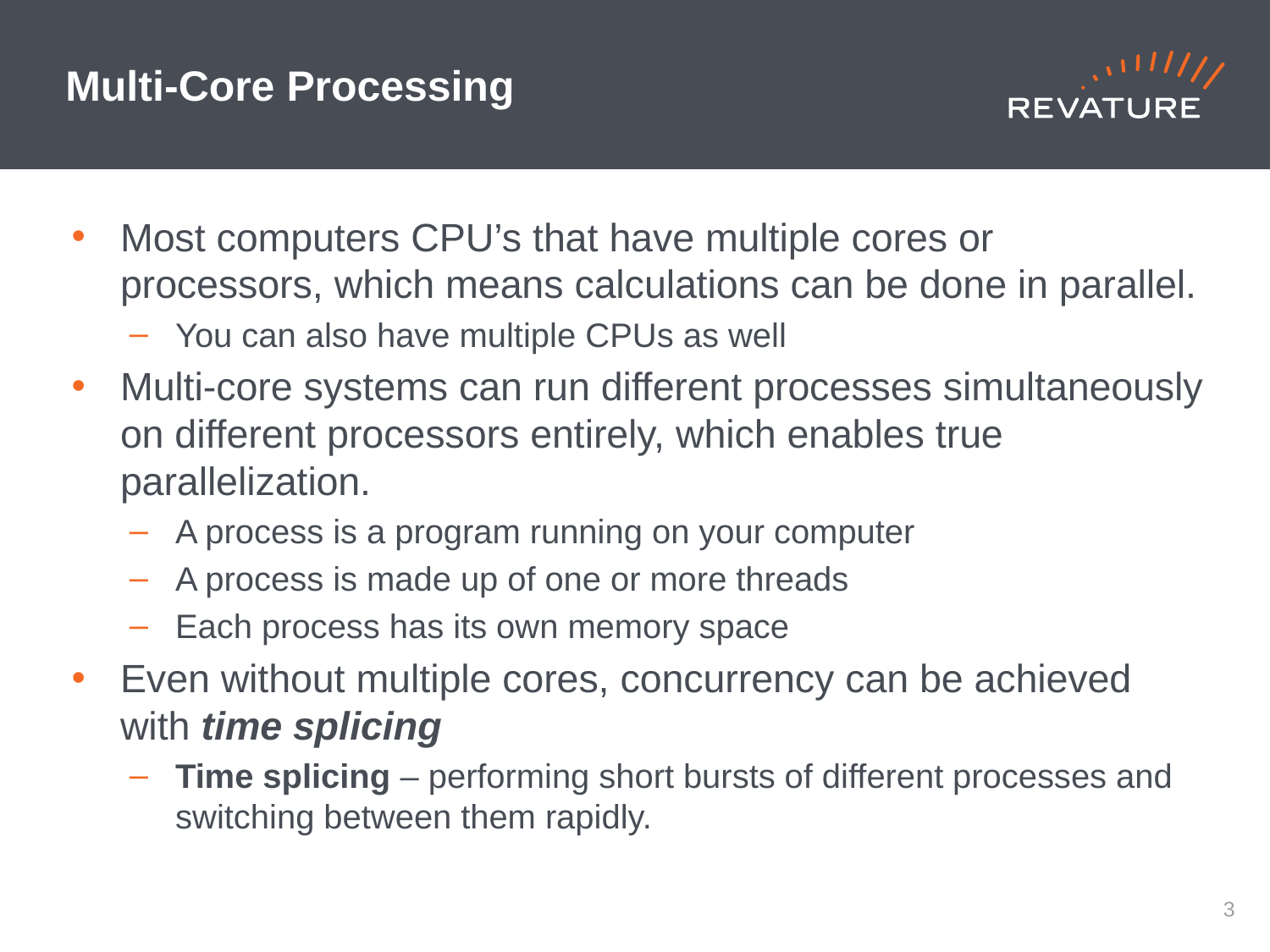

# Multi-Core Processing
Most computers CPU’s that have multiple cores or processors, which means calculations can be done in parallel.
You can also have multiple CPUs as well
Multi-core systems can run different processes simultaneously on different processors entirely, which enables true parallelization.
A process is a program running on your computer
A process is made up of one or more threads
Each process has its own memory space
Even without multiple cores, concurrency can be achieved with time splicing
Time splicing – performing short bursts of different processes and switching between them rapidly.
3